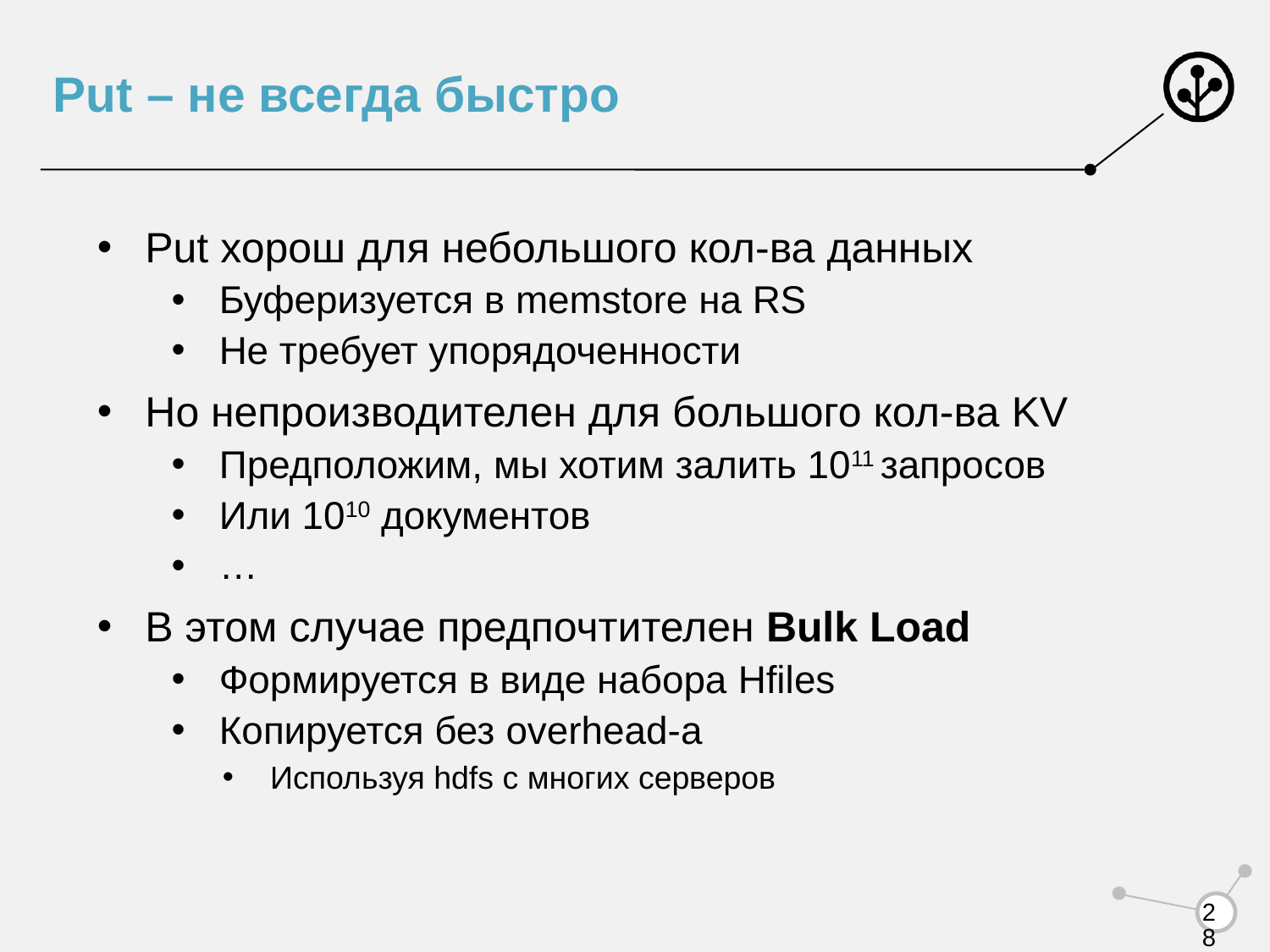

# Put – не всегда быстро
Put хорош для небольшого кол-ва данных
Буферизуется в memstore на RS
Не требует упорядоченности
Но непроизводителен для большого кол-ва KV
Предположим, мы хотим залить 1011 запросов
Или 1010 документов
…
В этом случае предпочтителен Bulk Load
Формируется в виде набора Hfiles
Копируется без overhead-а
Используя hdfs с многих серверов

28